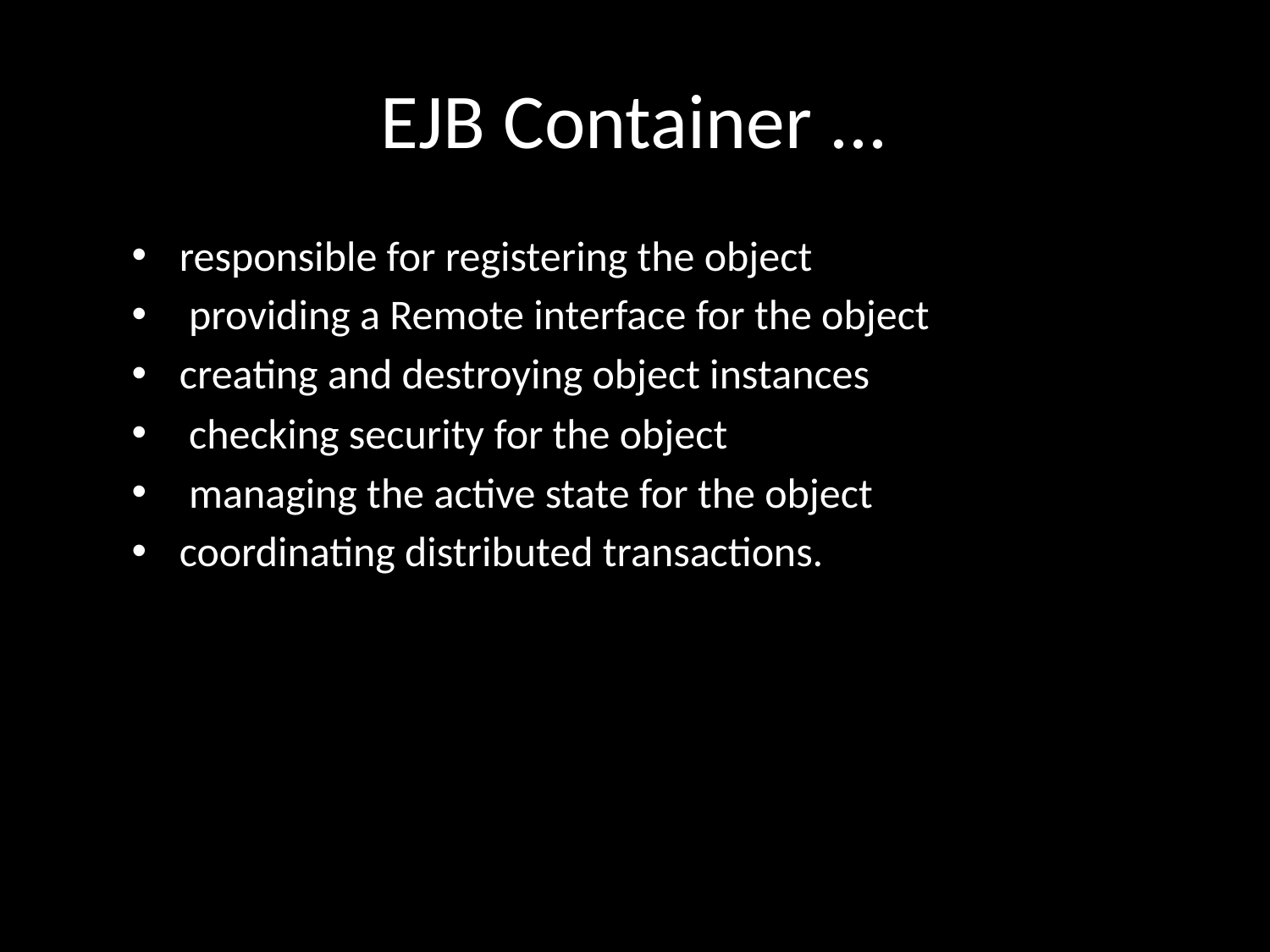

# EJB Container ...
responsible for registering the object
 providing a Remote interface for the object
creating and destroying object instances
 checking security for the object
 managing the active state for the object
coordinating distributed transactions.